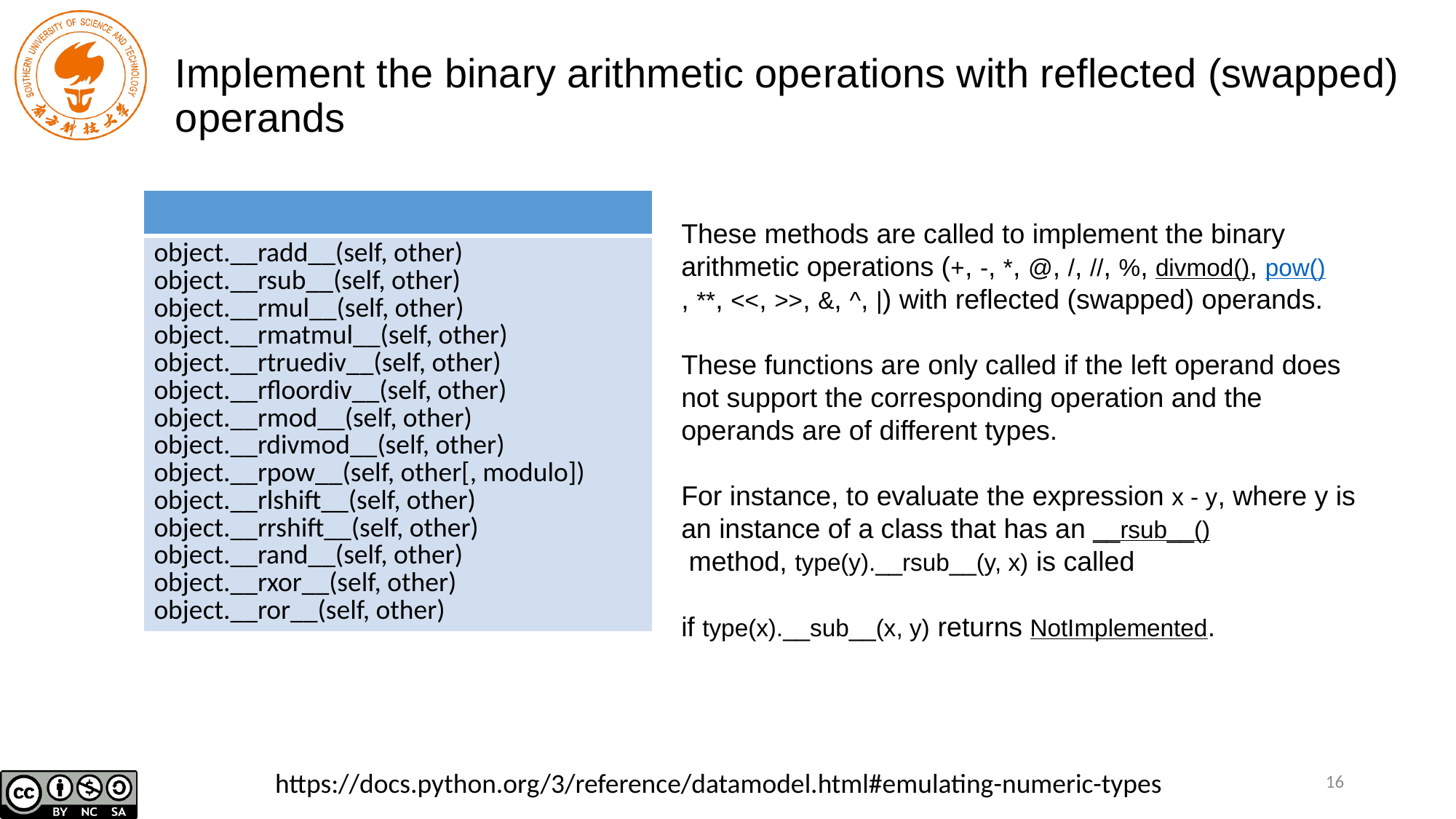

# Implement the binary arithmetic operations with reflected (swapped) operands
|  |
| --- |
| object.\_\_radd\_\_(self, other) object.\_\_rsub\_\_(self, other) object.\_\_rmul\_\_(self, other) object.\_\_rmatmul\_\_(self, other) object.\_\_rtruediv\_\_(self, other) object.\_\_rfloordiv\_\_(self, other) object.\_\_rmod\_\_(self, other) object.\_\_rdivmod\_\_(self, other) object.\_\_rpow\_\_(self, other[, modulo]) object.\_\_rlshift\_\_(self, other) object.\_\_rrshift\_\_(self, other) object.\_\_rand\_\_(self, other) object.\_\_rxor\_\_(self, other) object.\_\_ror\_\_(self, other) |
These methods are called to implement the binary arithmetic operations (+, -, *, @, /, //, %, divmod(), pow(), **, <<, >>, &, ^, |) with reflected (swapped) operands.

These functions are only called if the left operand does not support the corresponding operation and the operands are of different types.

For instance, to evaluate the expression x - y, where y is an instance of a class that has an __rsub__() method, type(y).__rsub__(y, x) is called

if type(x).__sub__(x, y) returns NotImplemented.
16
https://docs.python.org/3/reference/datamodel.html#emulating-numeric-types